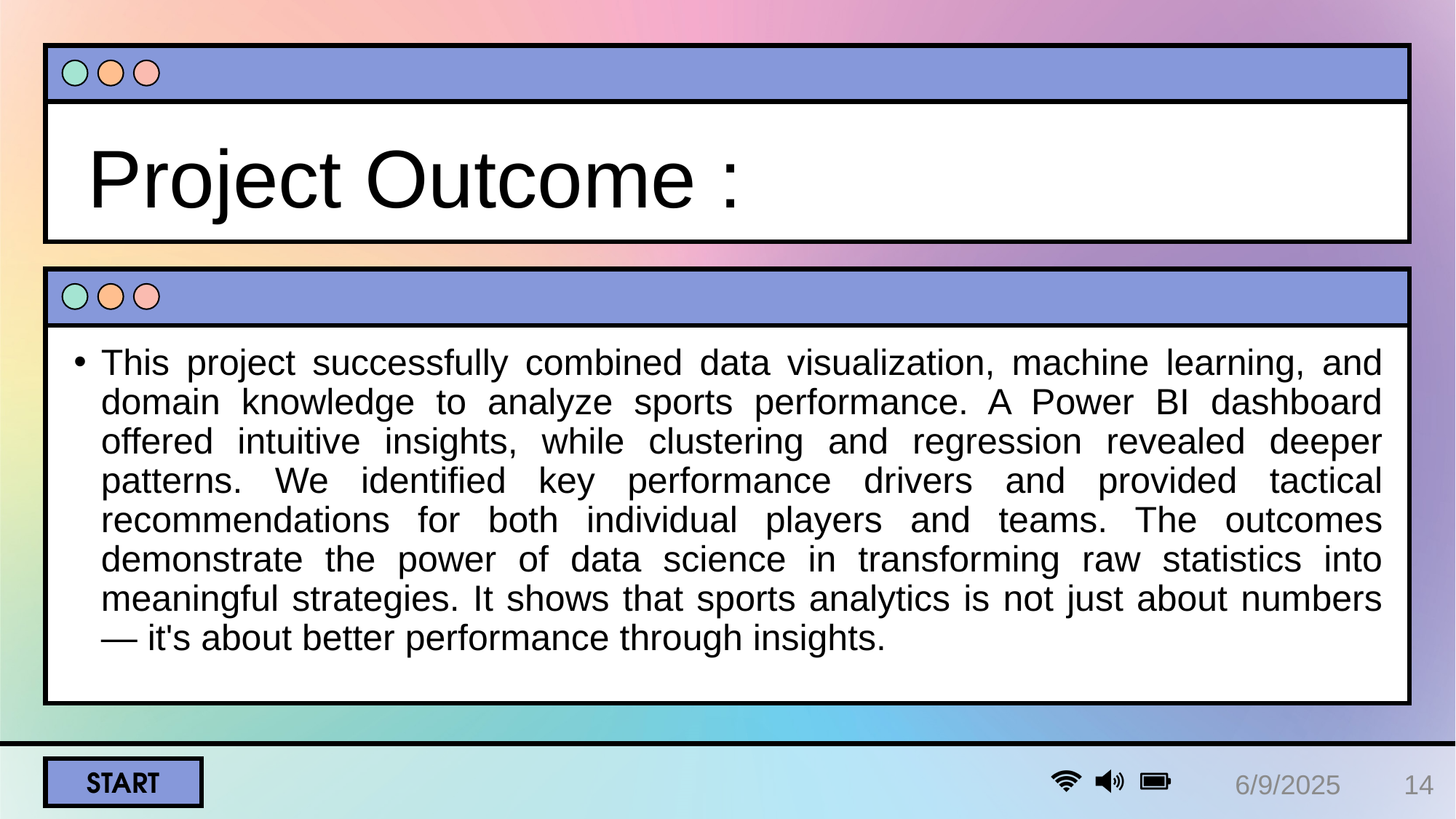

# Project Outcome :
This project successfully combined data visualization, machine learning, and domain knowledge to analyze sports performance. A Power BI dashboard offered intuitive insights, while clustering and regression revealed deeper patterns. We identified key performance drivers and provided tactical recommendations for both individual players and teams. The outcomes demonstrate the power of data science in transforming raw statistics into meaningful strategies. It shows that sports analytics is not just about numbers — it's about better performance through insights.
6/9/2025
14